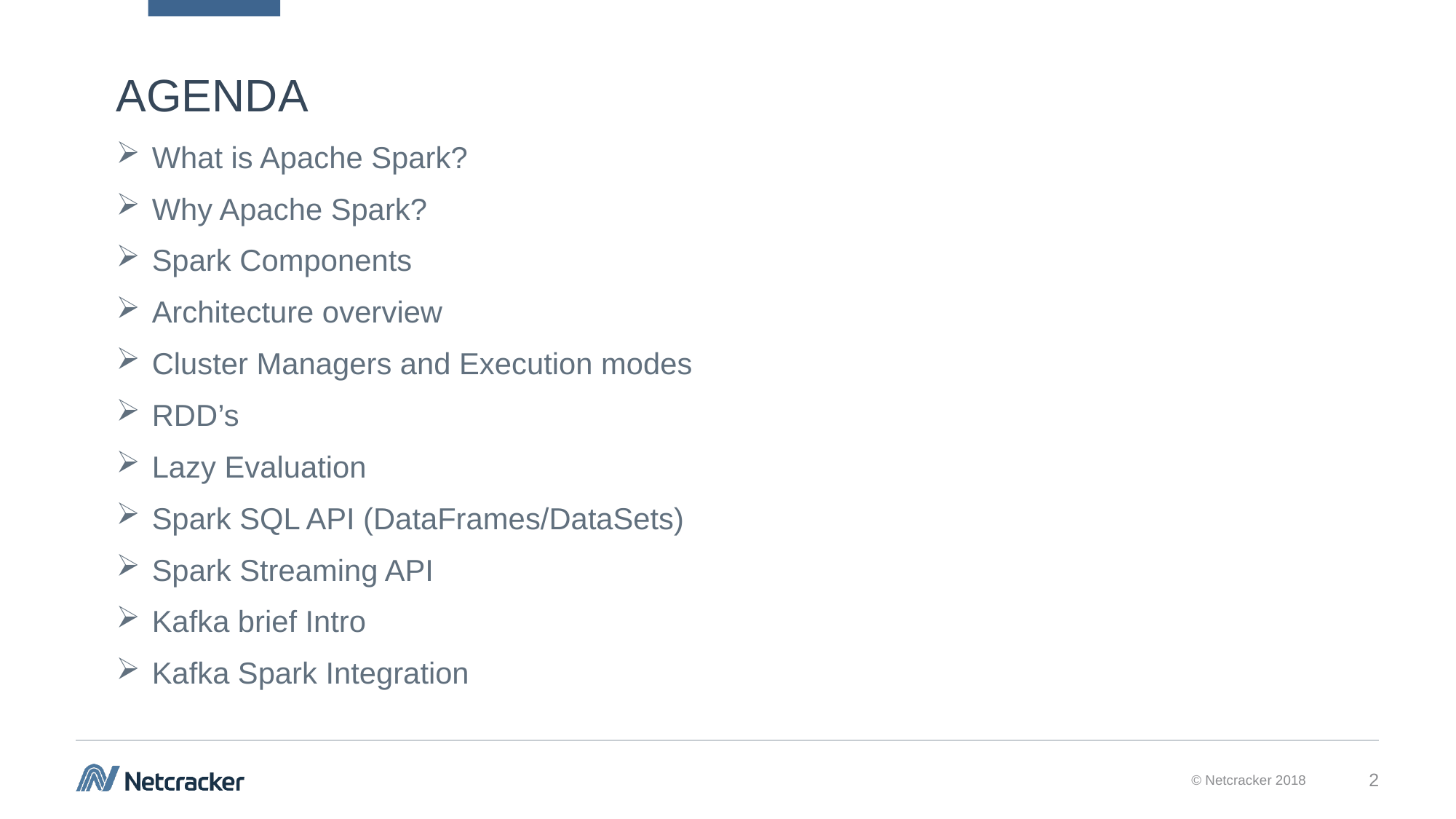

# AGENDA
 What is Apache Spark?
 Why Apache Spark?
 Spark Components
 Architecture overview
 Cluster Managers and Execution modes
 RDD’s
 Lazy Evaluation
 Spark SQL API (DataFrames/DataSets)
 Spark Streaming API
 Kafka brief Intro
 Kafka Spark Integration